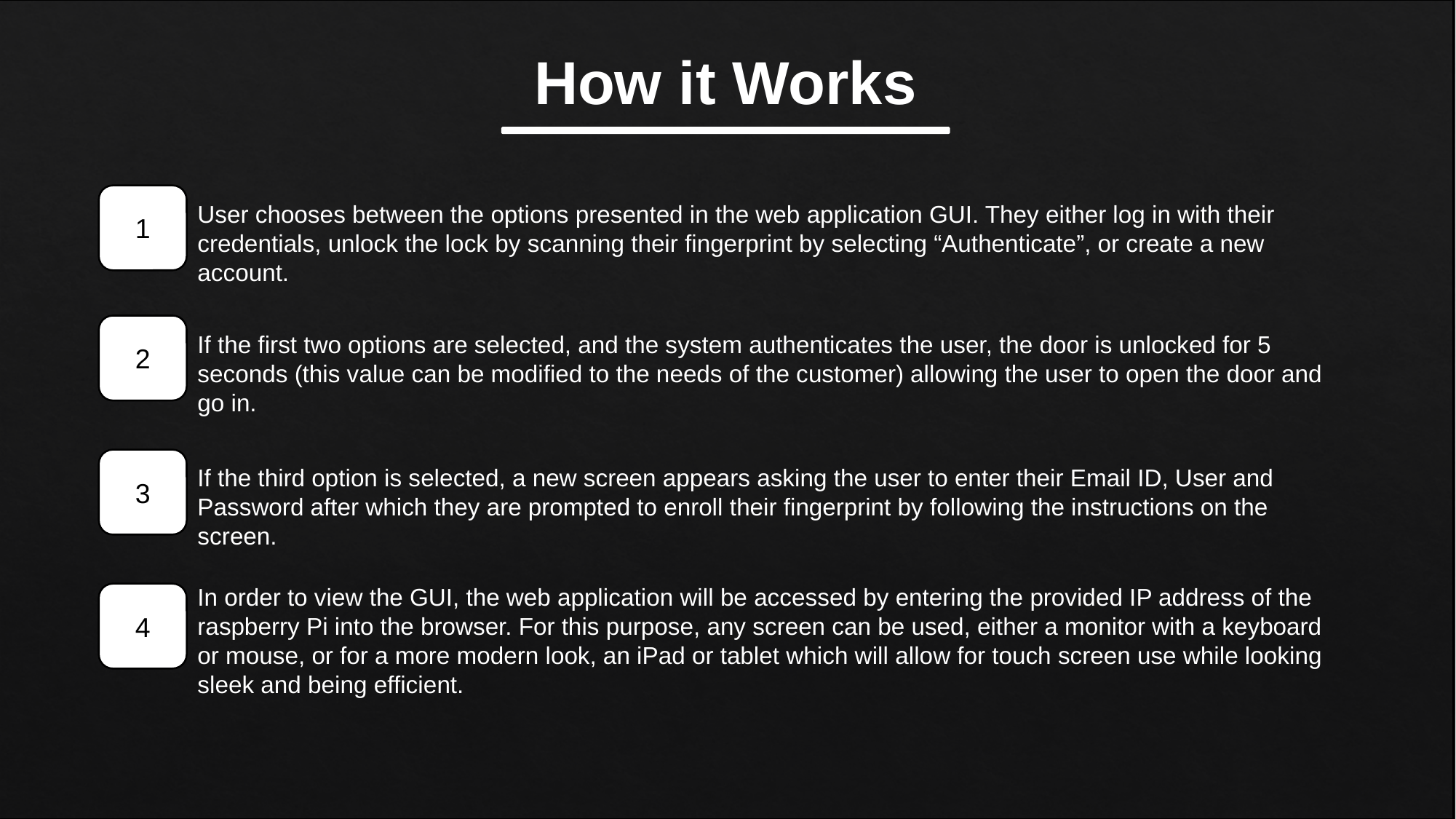

How it Works

1
User chooses between the options presented in the web application GUI. They either log in with their credentials, unlock the lock by scanning their fingerprint by selecting “Authenticate”, or create a new account.
2
If the first two options are selected, and the system authenticates the user, the door is unlocked for 5 seconds (this value can be modified to the needs of the customer) allowing the user to open the door and go in.
3
If the third option is selected, a new screen appears asking the user to enter their Email ID, User and Password after which they are prompted to enroll their fingerprint by following the instructions on the screen.
In order to view the GUI, the web application will be accessed by entering the provided IP address of the raspberry Pi into the browser. For this purpose, any screen can be used, either a monitor with a keyboard or mouse, or for a more modern look, an iPad or tablet which will allow for touch screen use while looking sleek and being efficient.
4